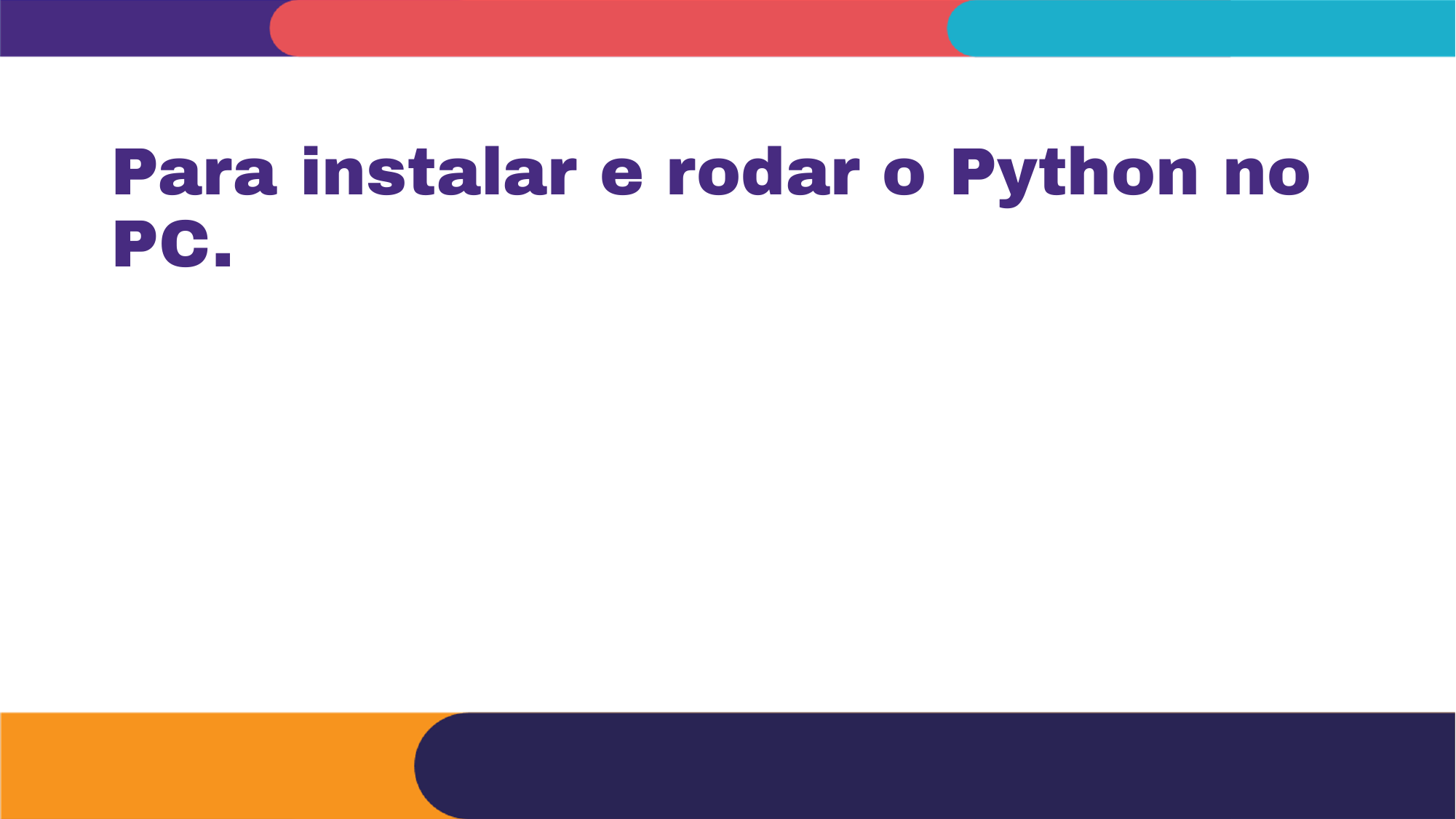

# Para instalar e rodar o Python no PC.